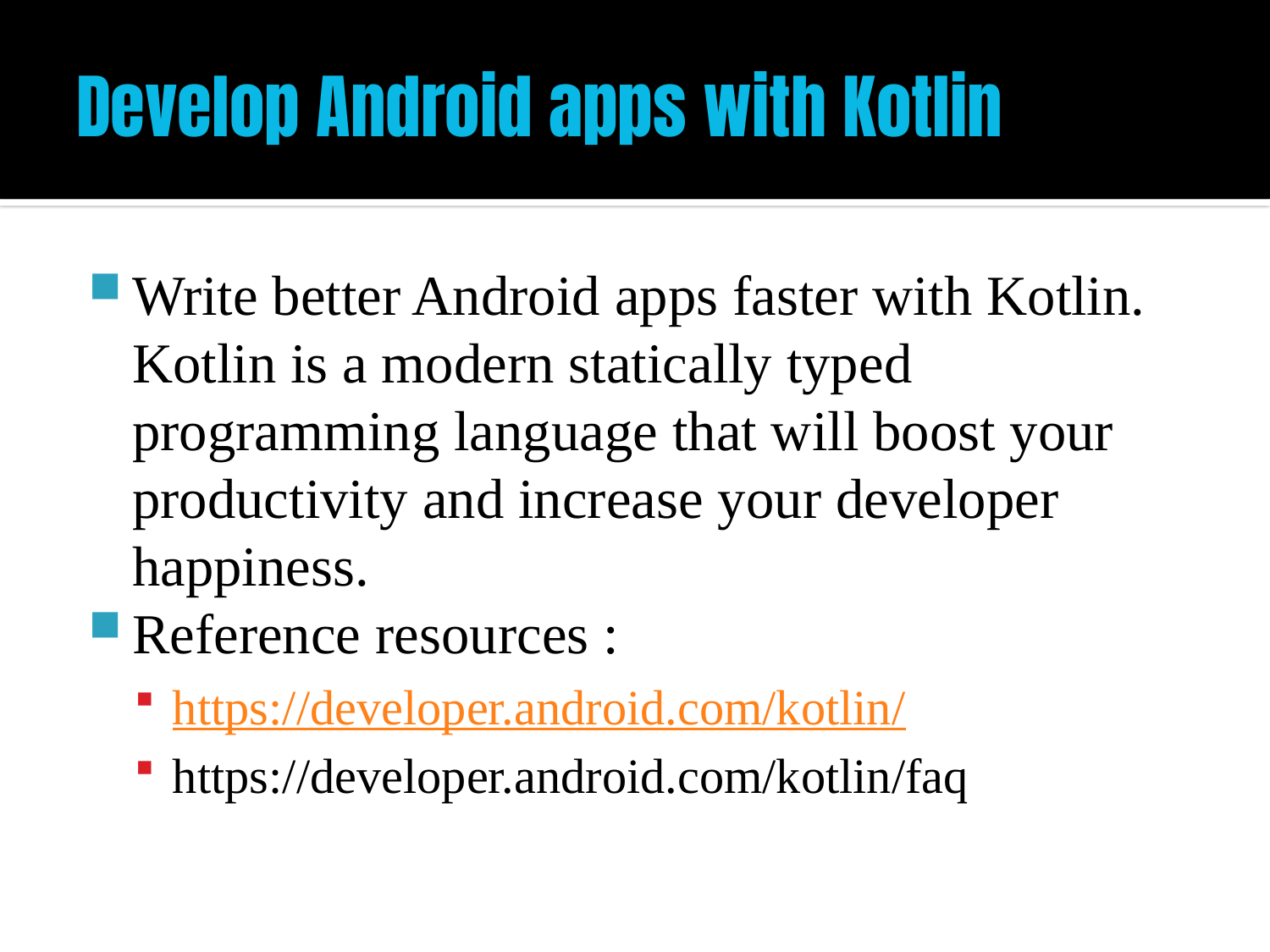

# Develop Android apps with Kotlin
Write better Android apps faster with Kotlin. Kotlin is a modern statically typed programming language that will boost your productivity and increase your developer happiness.
Reference resources :
https://developer.android.com/kotlin/
https://developer.android.com/kotlin/faq